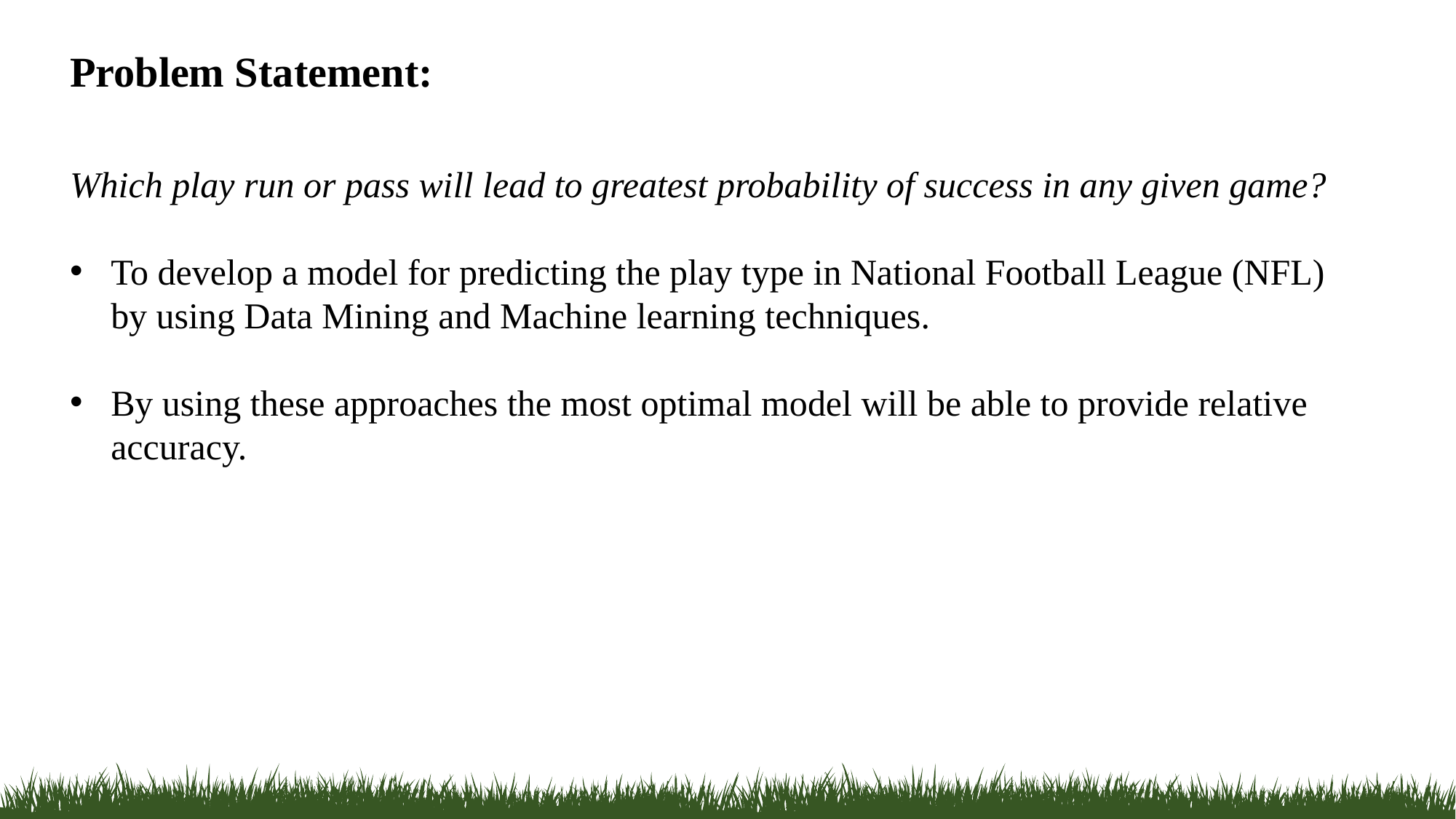

Problem Statement:
Which play run or pass will lead to greatest probability of success in any given game?

To develop a model for predicting the play type in National Football League (NFL) by using Data Mining and Machine learning techniques.

By using these approaches the most optimal model will be able to provide relative accuracy.